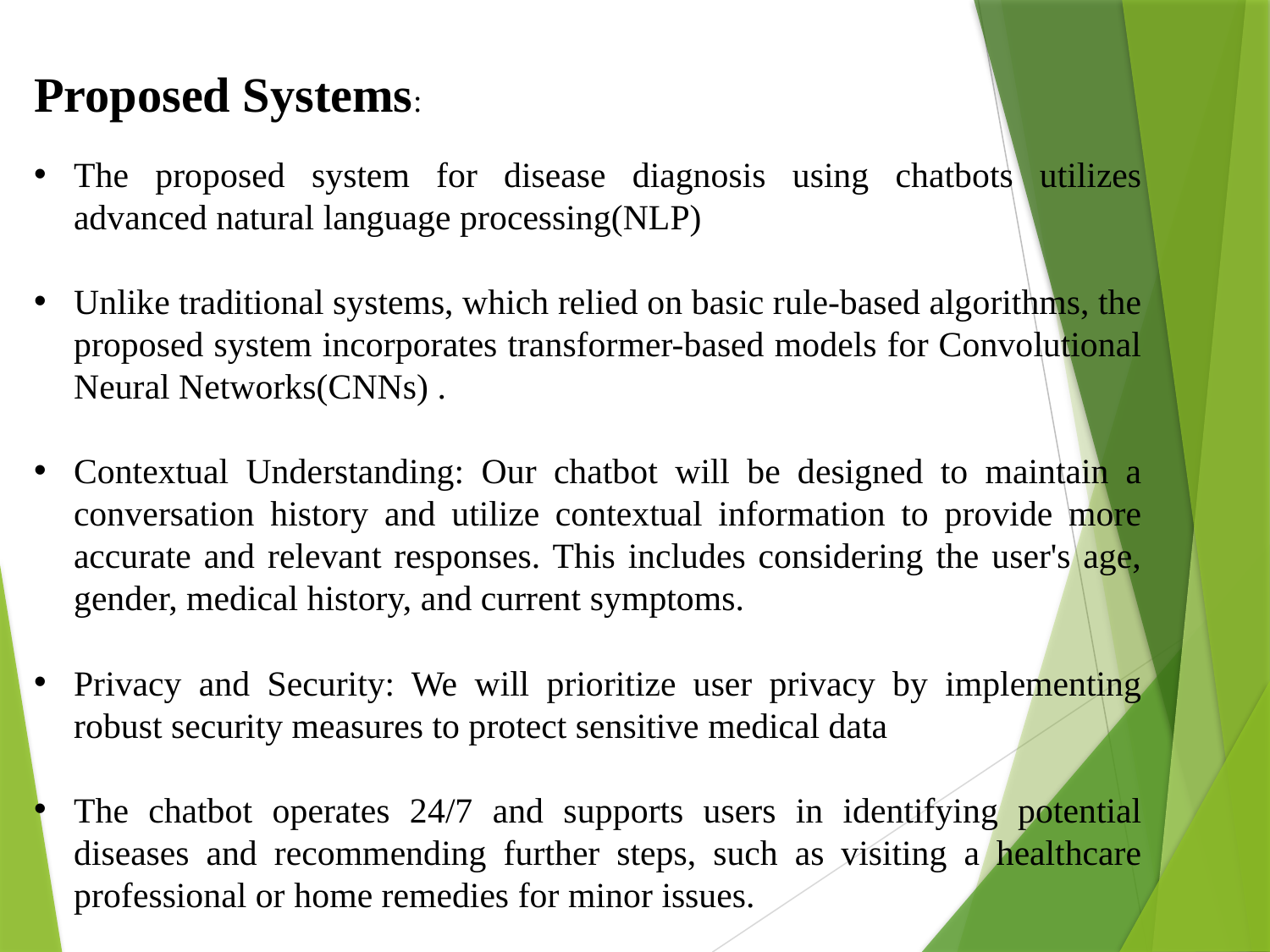

Proposed Systems:
The proposed system for disease diagnosis using chatbots utilizes advanced natural language processing(NLP)

Unlike traditional systems, which relied on basic rule-based algorithms, the proposed system incorporates transformer-based models for Convolutional Neural Networks(CNNs) .

Contextual Understanding: Our chatbot will be designed to maintain a conversation history and utilize contextual information to provide more accurate and relevant responses. This includes considering the user's age, gender, medical history, and current symptoms.

Privacy and Security: We will prioritize user privacy by implementing robust security measures to protect sensitive medical data

The chatbot operates 24/7 and supports users in identifying potential diseases and recommending further steps, such as visiting a healthcare professional or home remedies for minor issues.